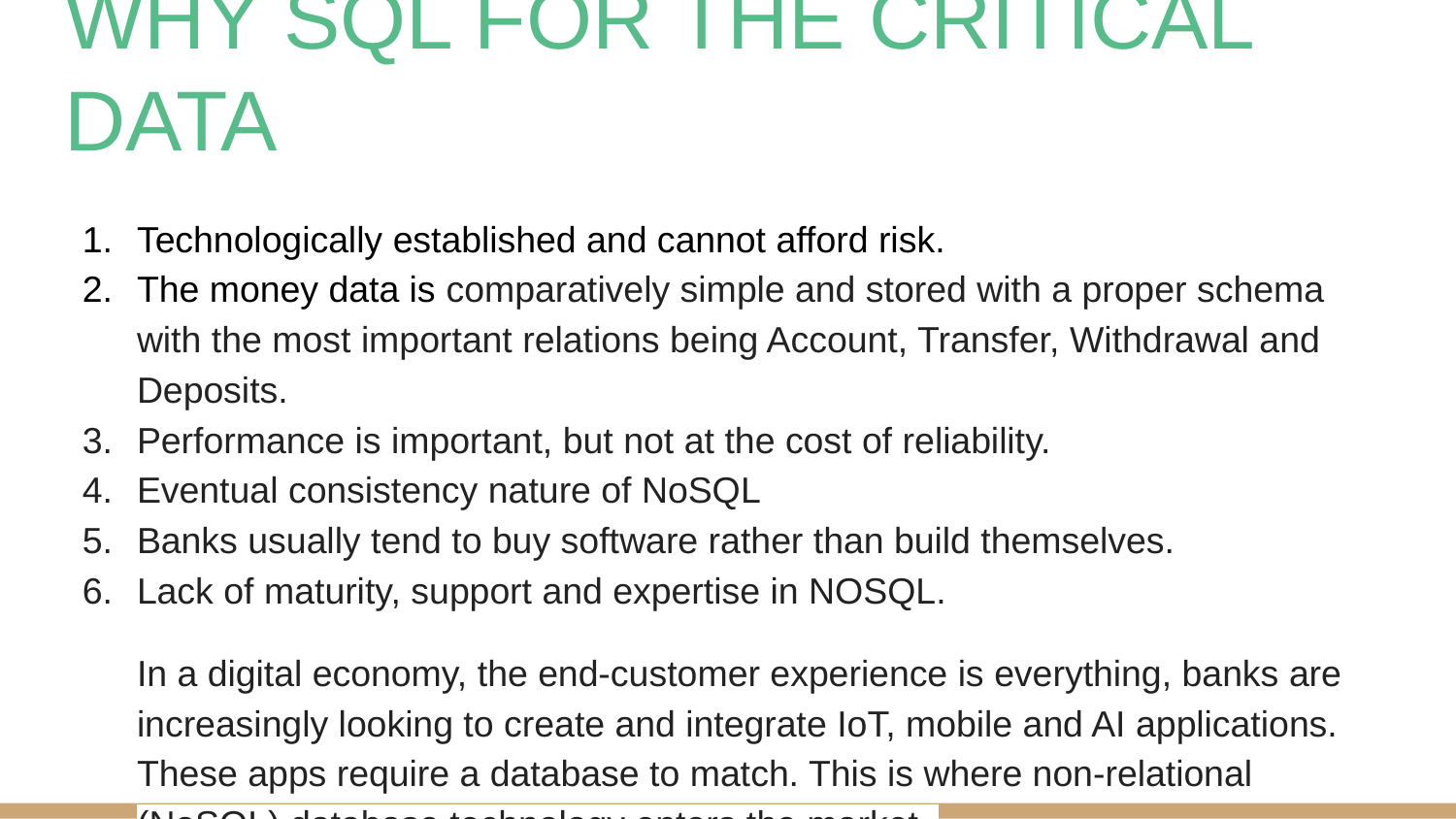

# WHY SQL FOR THE CRITICAL DATA
Technologically established and cannot afford risk.
The money data is comparatively simple and stored with a proper schema with the most important relations being Account, Transfer, Withdrawal and Deposits.
Performance is important, but not at the cost of reliability.
Eventual consistency nature of NoSQL
Banks usually tend to buy software rather than build themselves.
Lack of maturity, support and expertise in NOSQL.
In a digital economy, the end-customer experience is everything, banks are increasingly looking to create and integrate IoT, mobile and AI applications. These apps require a database to match. This is where non-relational (NoSQL) database technology enters the market.